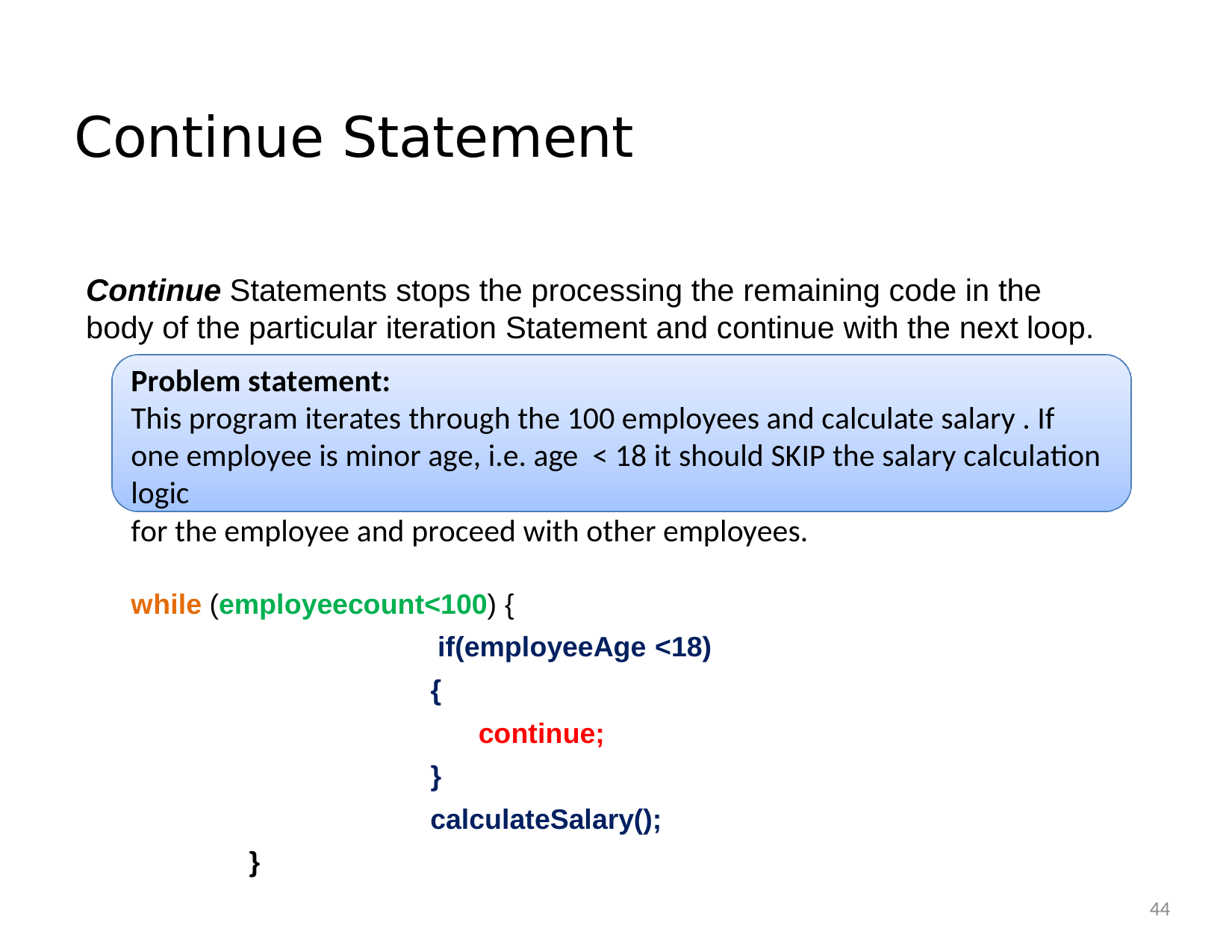

# Continue Statement
Continue Statements stops the processing the remaining code in the body of the particular iteration Statement and continue with the next loop.
Problem statement:
This program iterates through the 100 employees and calculate salary . If one employee is minor age, i.e. age  < 18 it should SKIP the salary calculation logic
for the employee and proceed with other employees.

while (employeecount<100) {
if(employeeAge <18)
{
continue;
}
calculateSalary();
}

44